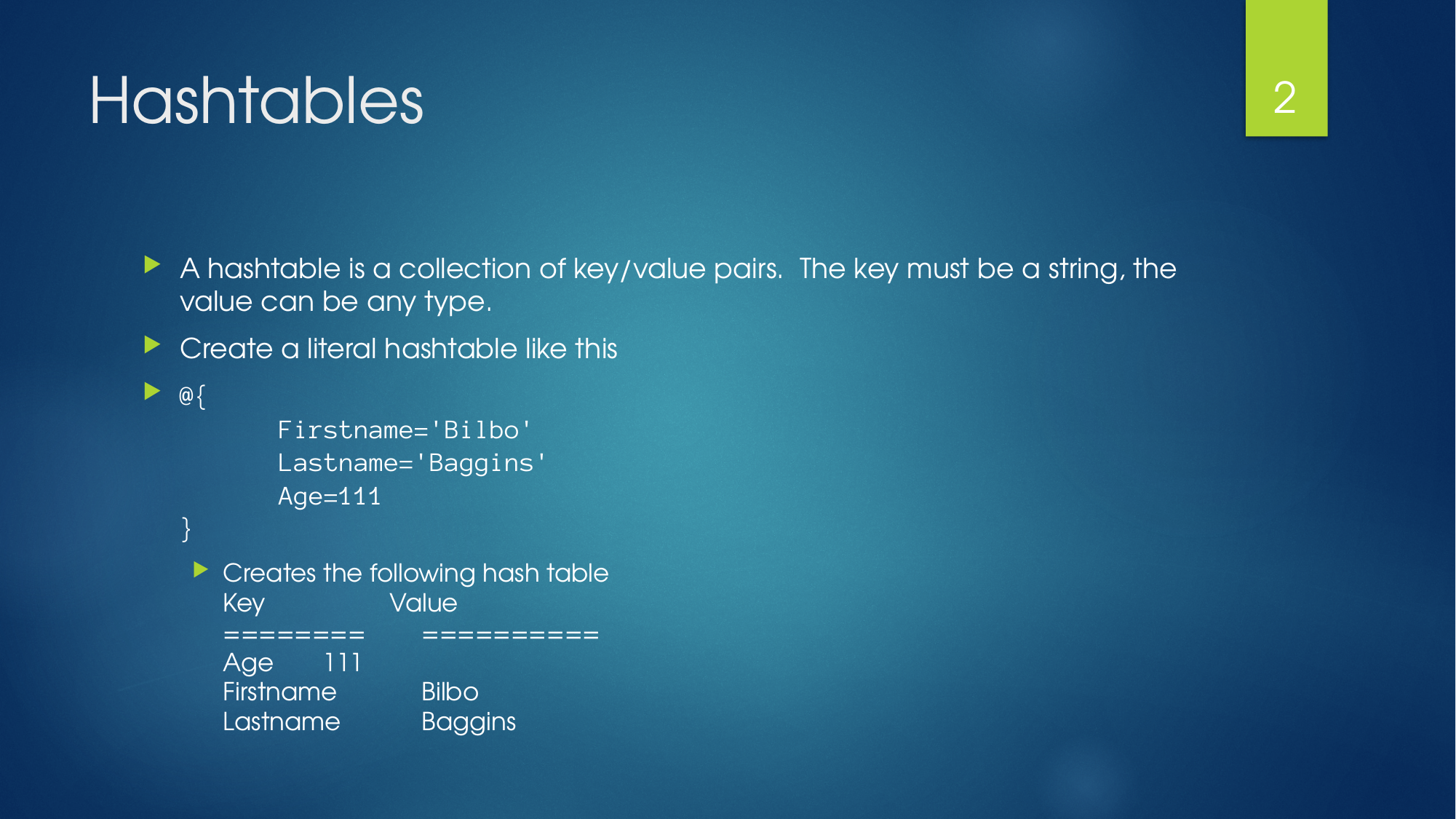

2
# Hashtables
A hashtable is a collection of key/value pairs.  The key must be a string, the value can be any type.
Create a literal hashtable like this
@{
	Firstname='Bilbo'
	Lastname='Baggins'
	Age=111
}
Creates the following hash table
Key                  Value
========	==========
Age			111
Firstname		Bilbo
Lastname	Baggins